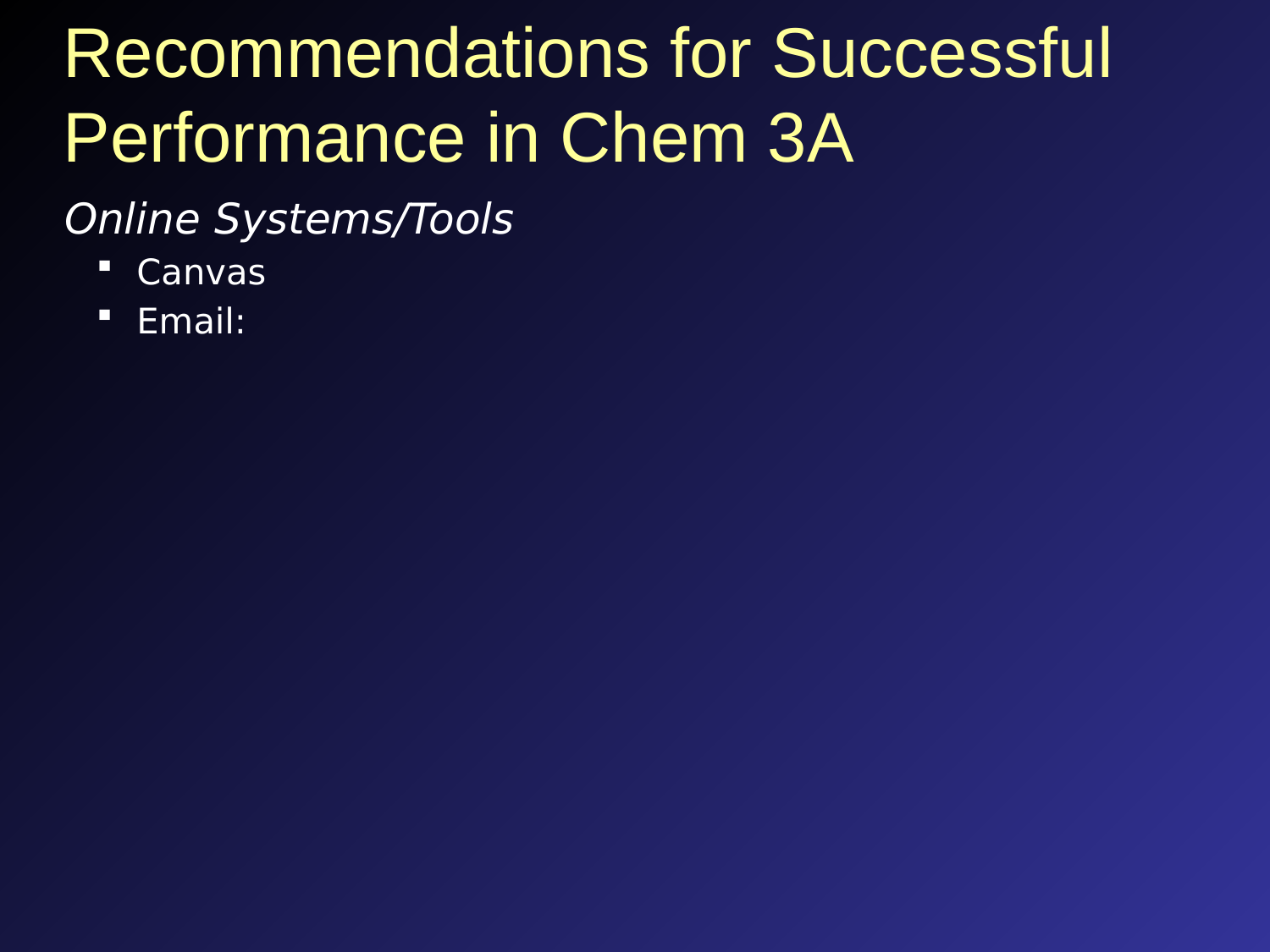

# Recommendations for Successful Performance in Chem 3A
Online Systems/Tools
Canvas
Email: